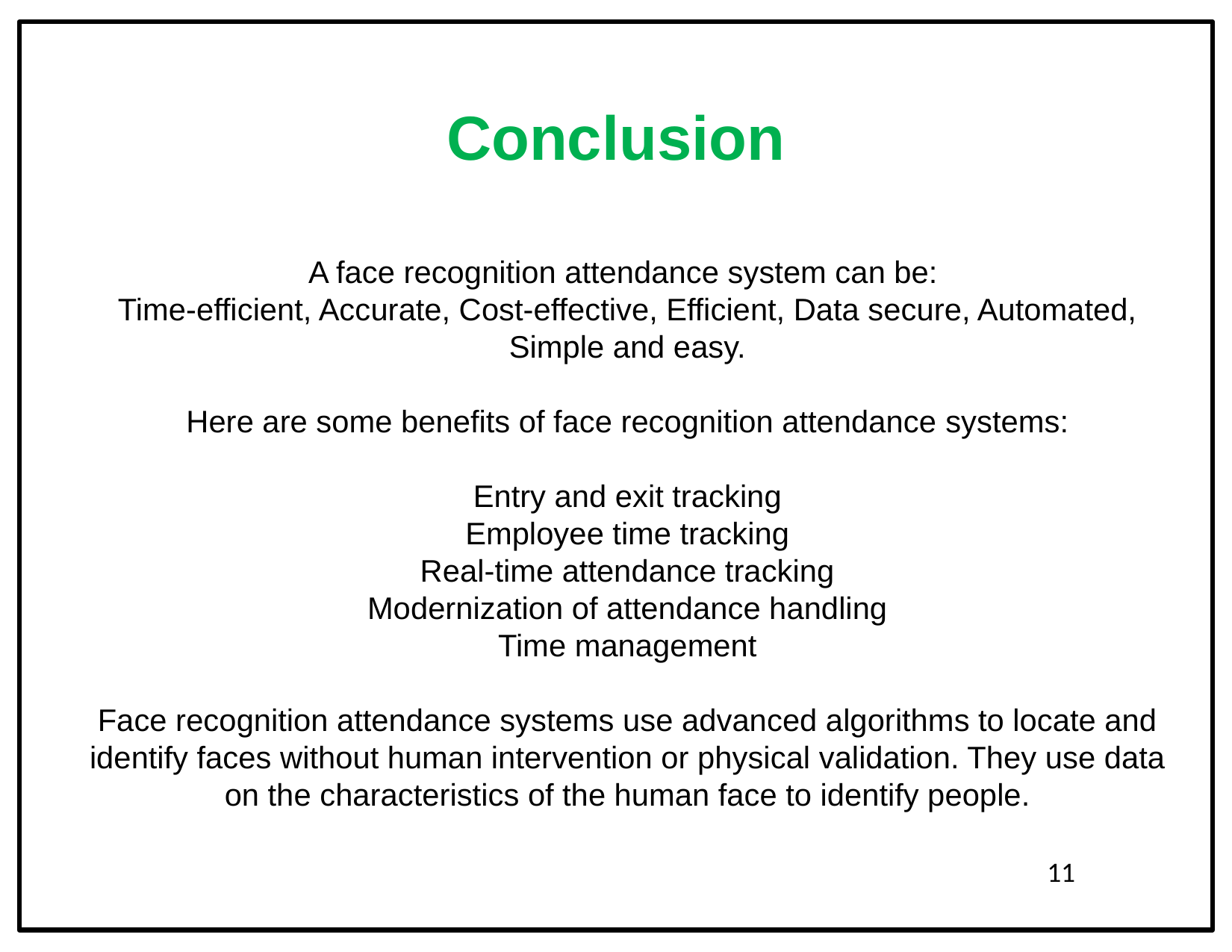

Conclusion
A face recognition attendance system can be:
Time-efficient, Accurate, Cost-effective, Efficient, Data secure, Automated, Simple and easy.

Here are some benefits of face recognition attendance systems:

Entry and exit tracking
Employee time tracking
Real-time attendance tracking
Modernization of attendance handling
Time management

Face recognition attendance systems use advanced algorithms to locate and identify faces without human intervention or physical validation. They use data on the characteristics of the human face to identify people.
11
11